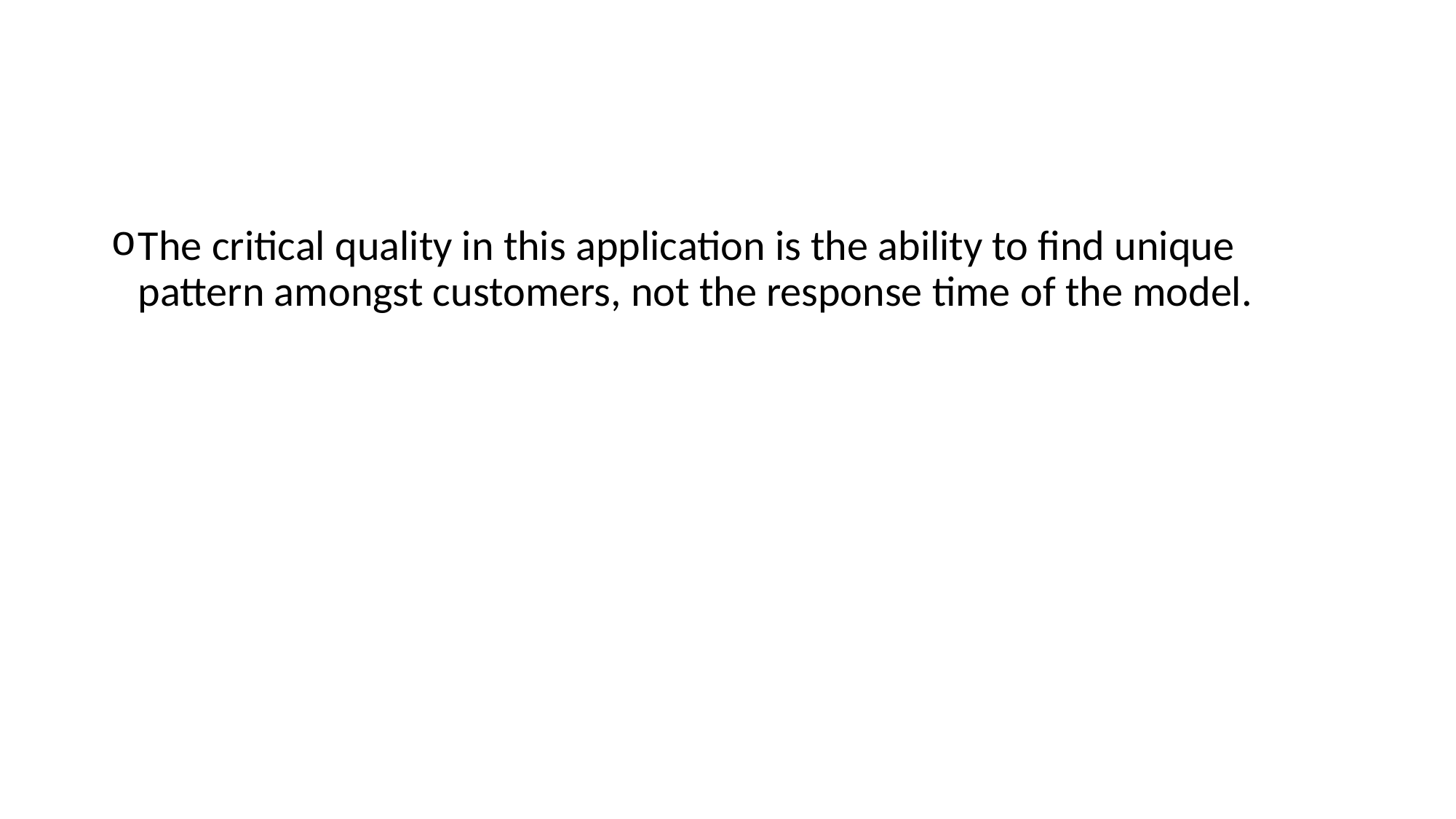

#
The critical quality in this application is the ability to find unique pattern amongst customers, not the response time of the model.